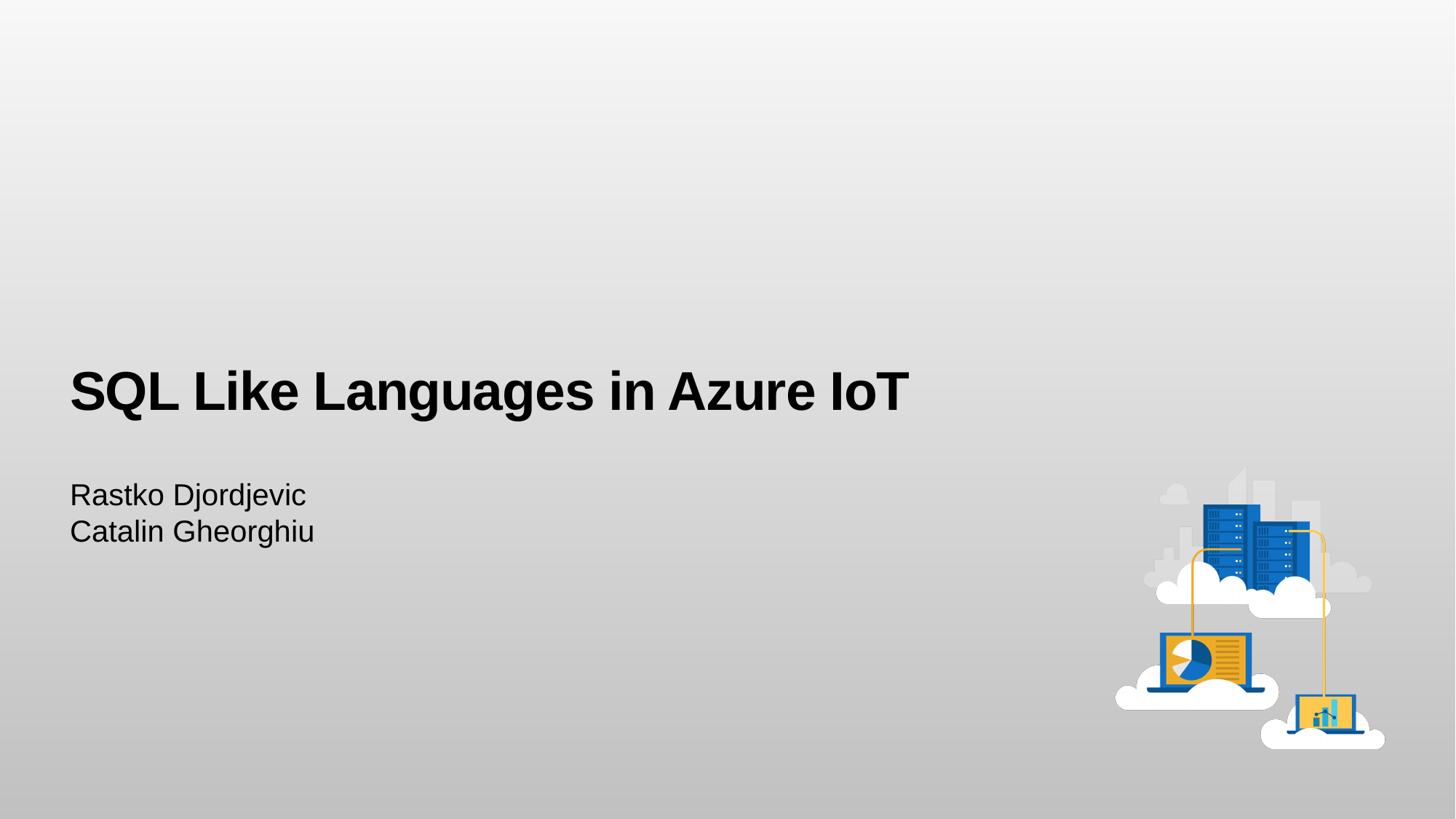

# SQL Like Languages in Azure IoT
Rastko Djordjevic
Catalin Gheorghiu